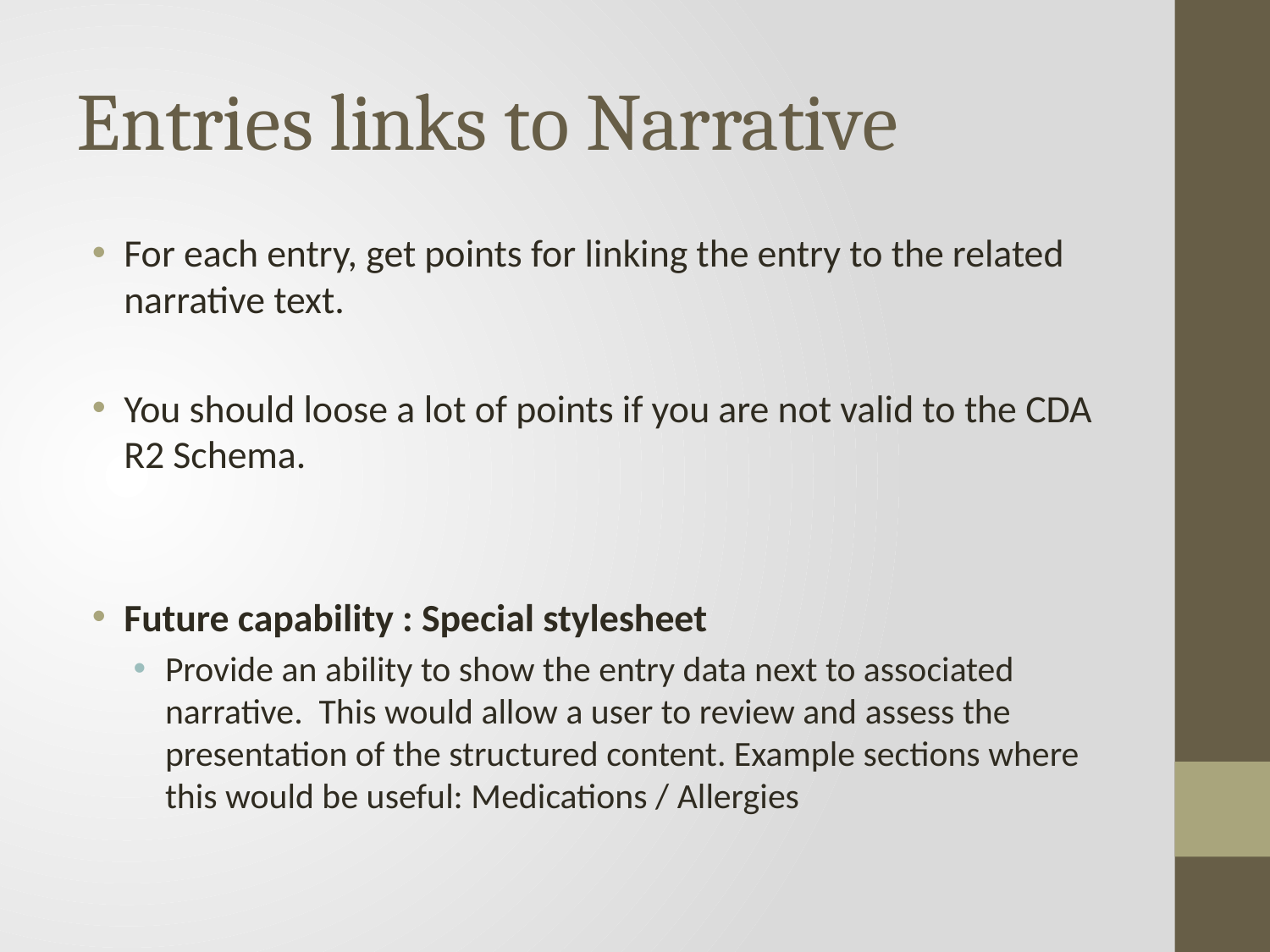

# Entries links to Narrative
For each entry, get points for linking the entry to the related narrative text.

You should loose a lot of points if you are not valid to the CDA R2 Schema.

Future capability : Special stylesheet
Provide an ability to show the entry data next to associated narrative.  This would allow a user to review and assess the presentation of the structured content. Example sections where this would be useful: Medications / Allergies